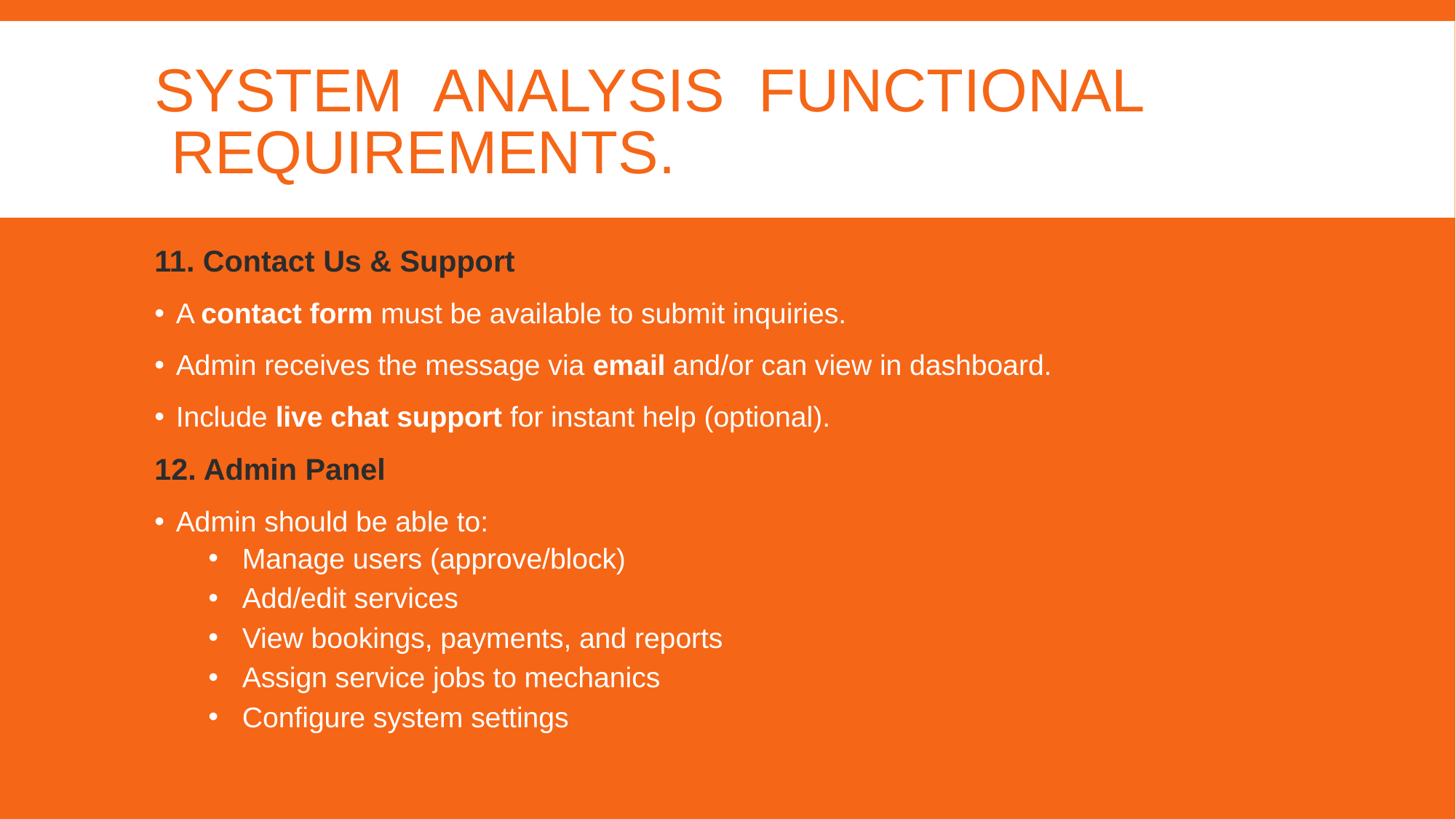

# System  Analysis  Functional requirements.
11. Contact Us & Support
A contact form must be available to submit inquiries.
Admin receives the message via email and/or can view in dashboard.
Include live chat support for instant help (optional).
12. Admin Panel
Admin should be able to:
Manage users (approve/block)
Add/edit services
View bookings, payments, and reports
Assign service jobs to mechanics
Configure system settings